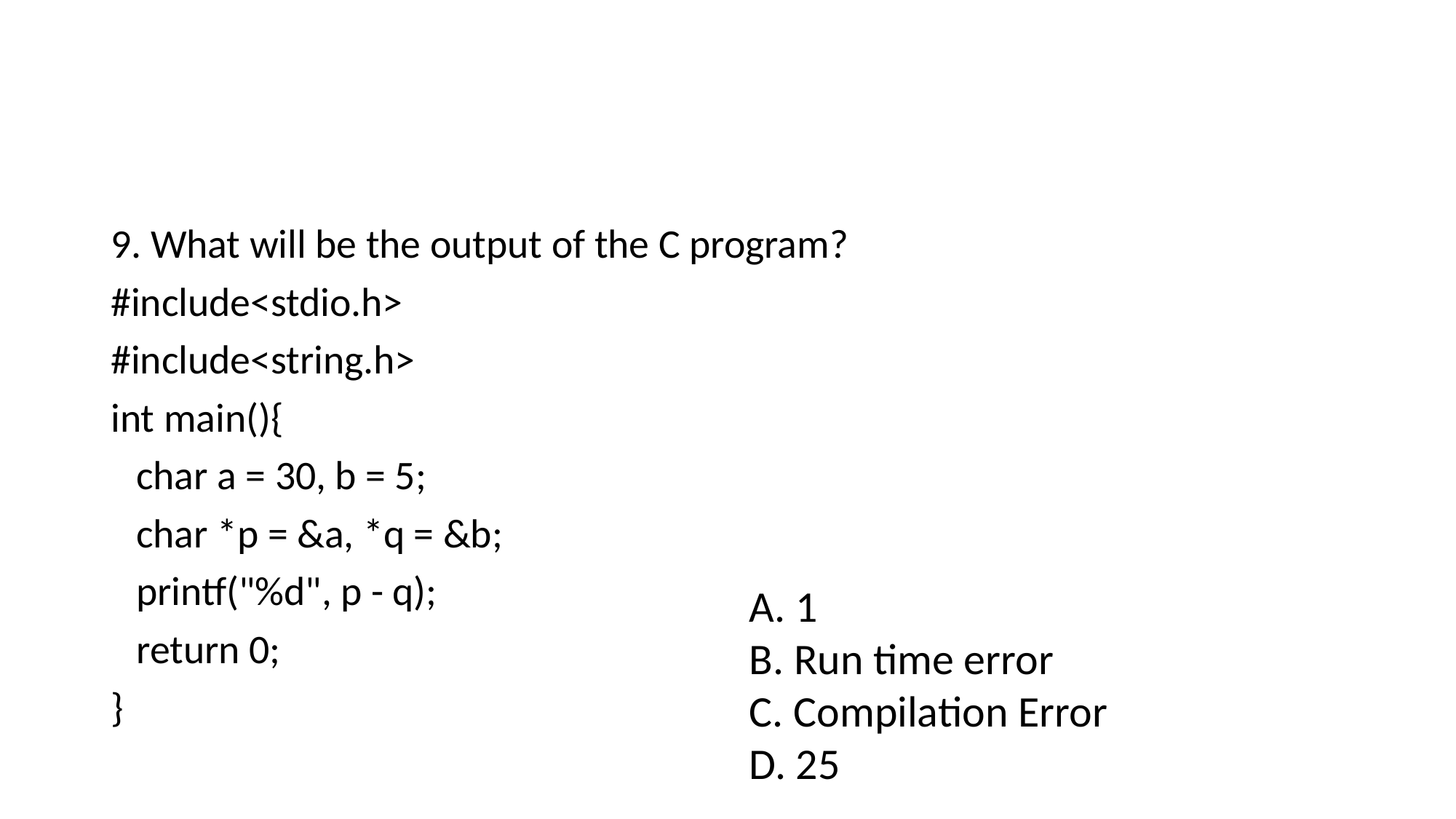

9. What will be the output of the C program?
#include<stdio.h>
#include<string.h>
int main(){
	char a = 30, b = 5;
	char *p = &a, *q = &b;
	printf("%d", p - q);
	return 0;
}

A. 1
B. Run time error
C. Compilation Error
D. 25